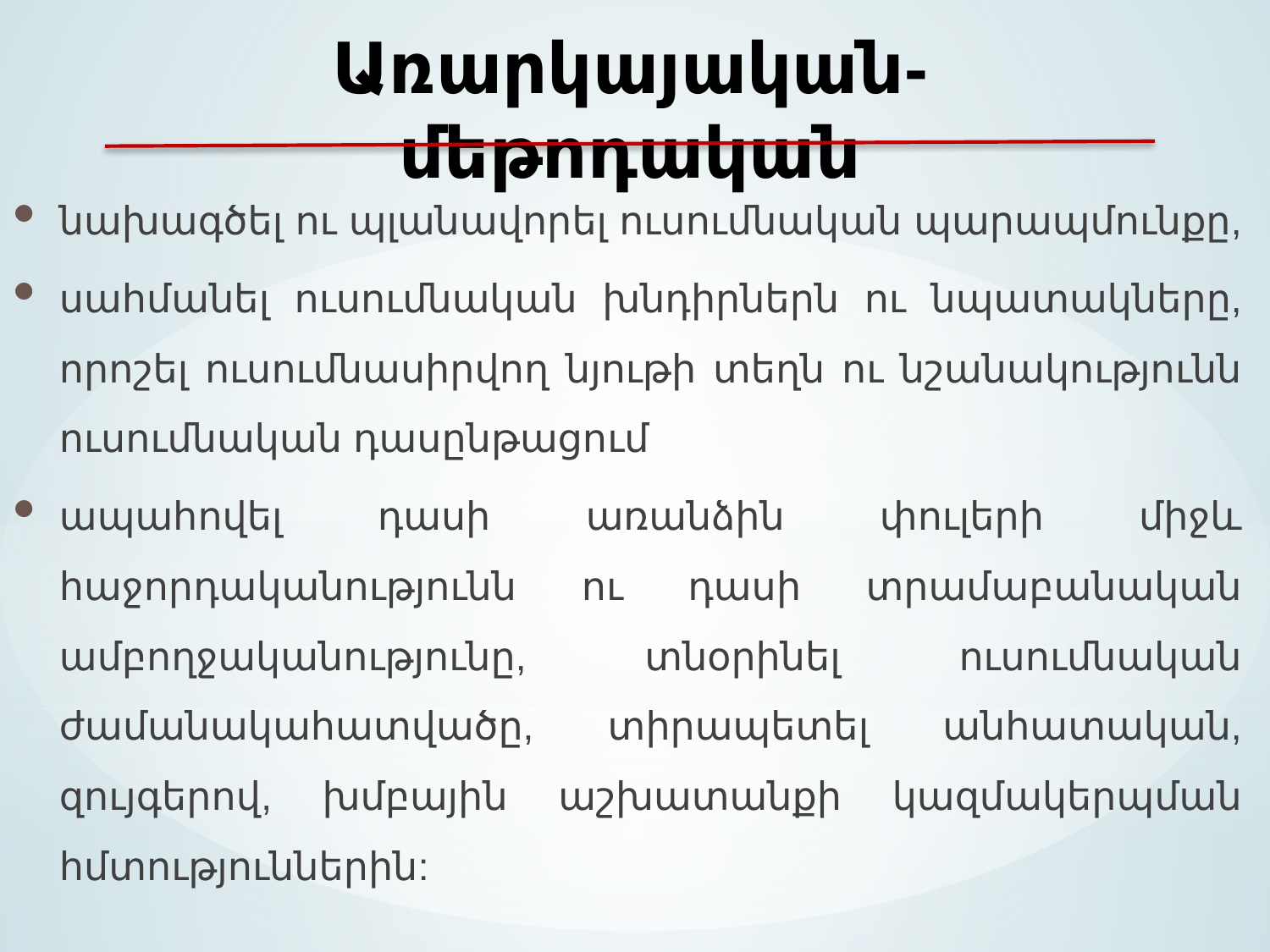

# Առարկայական-մեթոդական
նախագծել ու պլանավորել ուսումնական պարապմունքը,
սահմանել ուսումնական խնդիրներն ու նպատակները, որոշել ուսումնասիրվող նյութի տեղն ու նշանակությունն ուսումնական դասընթացում
ապահովել դասի առանձին փուլերի միջև հաջորդականությունն ու դասի տրամաբանական ամբողջականությունը, տնօրինել ուսումնական ժամանակահատվածը, տիրապետել անհատական, զույգերով, խմբային աշխատանքի կազմակերպման հմտություններին: